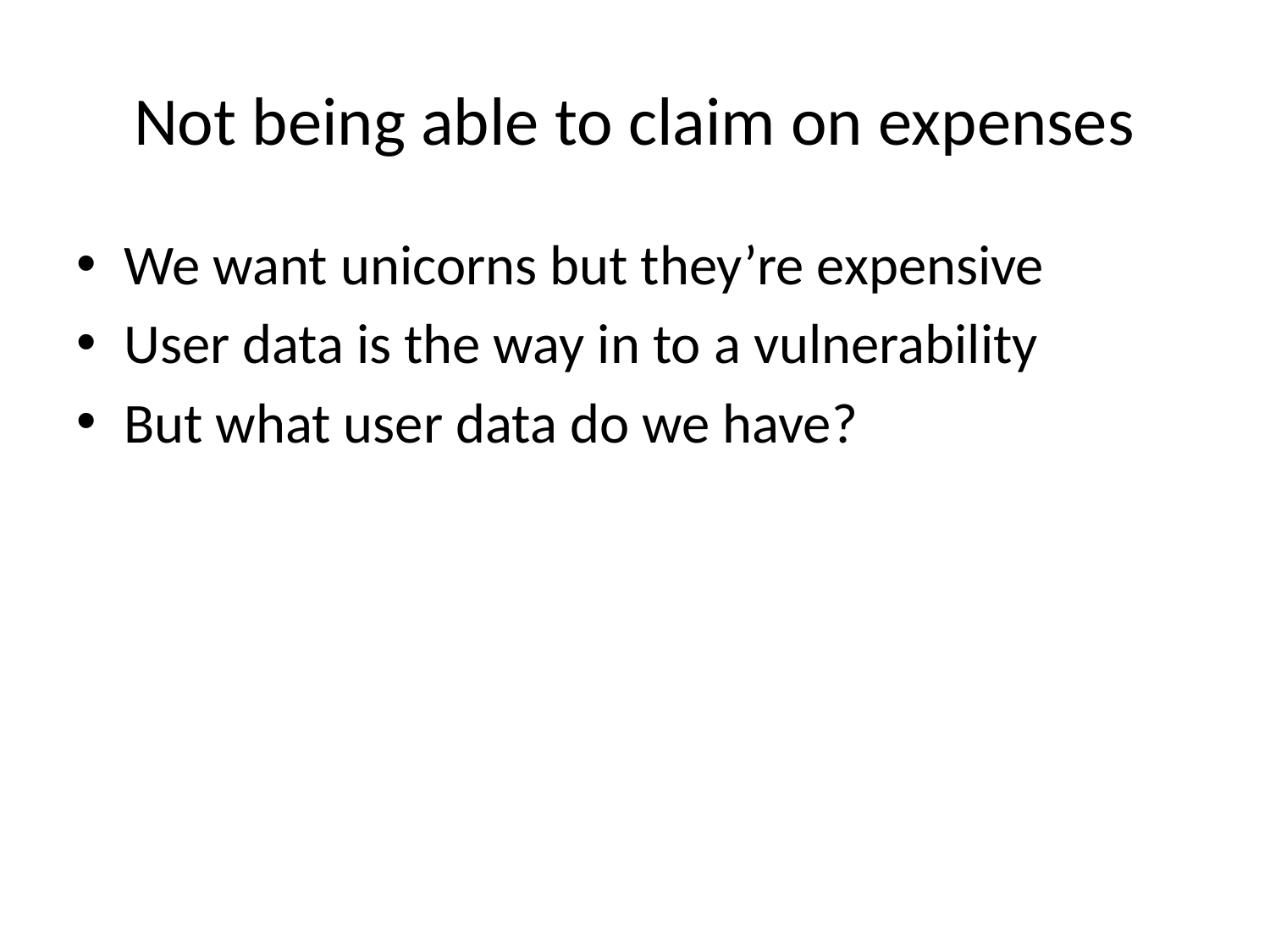

# Not being able to claim on expenses
We want unicorns but they’re expensive
User data is the way in to a vulnerability
But what user data do we have?